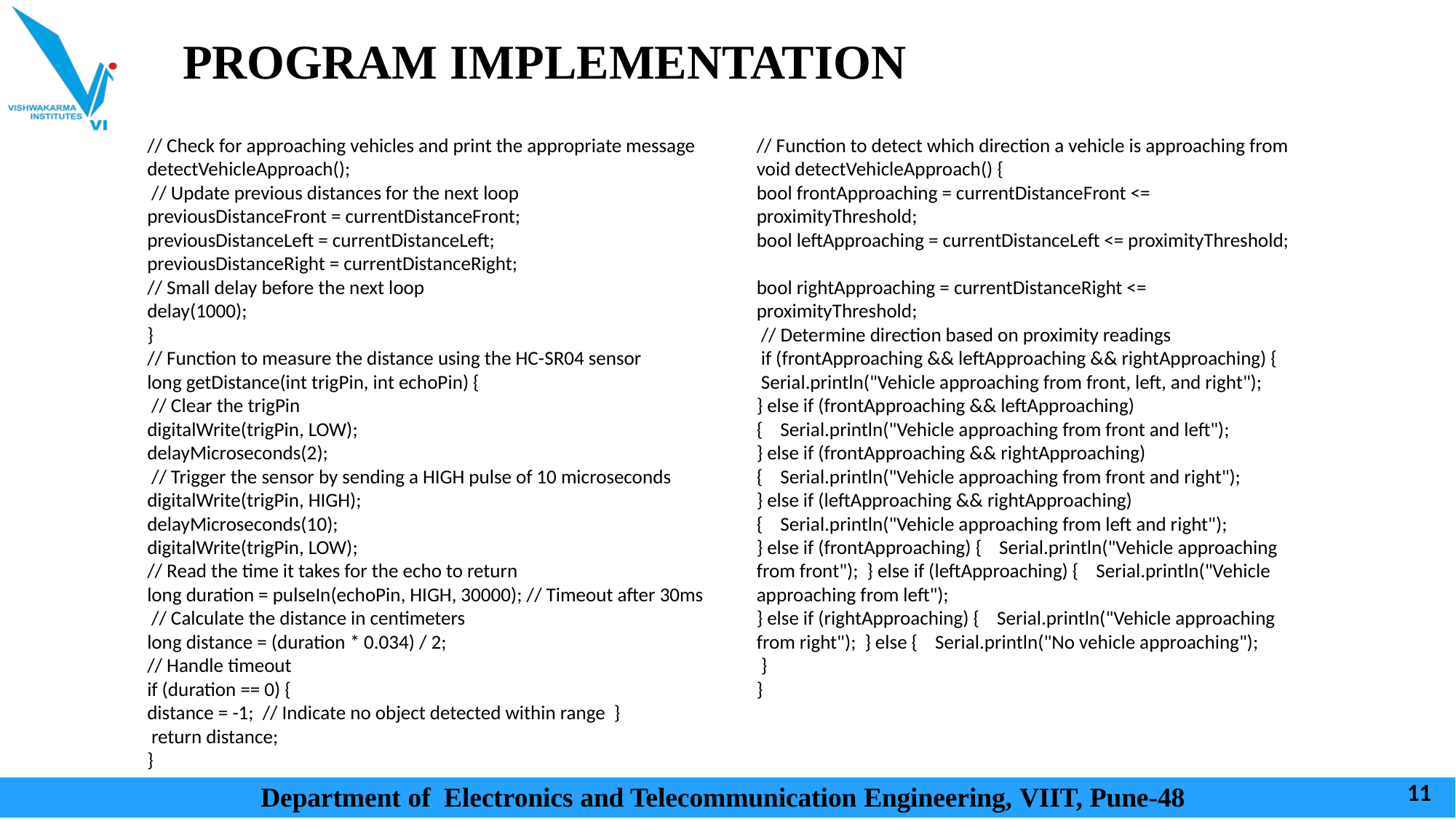

# PROGRAM IMPLEMENTATION
// Check for approaching vehicles and print the appropriate message  detectVehicleApproach();
 // Update previous distances for the next loop
previousDistanceFront = currentDistanceFront;
previousDistanceLeft = currentDistanceLeft;
previousDistanceRight = currentDistanceRight;
// Small delay before the next loop
delay(1000);
}
// Function to measure the distance using the HC-SR04 sensor
long getDistance(int trigPin, int echoPin) {
 // Clear the trigPin
digitalWrite(trigPin, LOW);
delayMicroseconds(2);
 // Trigger the sensor by sending a HIGH pulse of 10 microseconds
digitalWrite(trigPin, HIGH);
delayMicroseconds(10);
digitalWrite(trigPin, LOW);
// Read the time it takes for the echo to return
long duration = pulseIn(echoPin, HIGH, 30000); // Timeout after 30ms
 // Calculate the distance in centimeters
long distance = (duration * 0.034) / 2;
// Handle timeout
if (duration == 0) {
distance = -1;  // Indicate no object detected within range  }
 return distance;
}
// Function to detect which direction a vehicle is approaching from
void detectVehicleApproach() {
bool frontApproaching = currentDistanceFront <= proximityThreshold;
bool leftApproaching = currentDistanceLeft <= proximityThreshold;
bool rightApproaching = currentDistanceRight <= proximityThreshold;
 // Determine direction based on proximity readings
 if (frontApproaching && leftApproaching && rightApproaching) {    Serial.println("Vehicle approaching from front, left, and right");
} else if (frontApproaching && leftApproaching) {    Serial.println("Vehicle approaching from front and left");
} else if (frontApproaching && rightApproaching) {    Serial.println("Vehicle approaching from front and right");
} else if (leftApproaching && rightApproaching) {    Serial.println("Vehicle approaching from left and right");
} else if (frontApproaching) {    Serial.println("Vehicle approaching from front");  } else if (leftApproaching) {    Serial.println("Vehicle approaching from left");
} else if (rightApproaching) {    Serial.println("Vehicle approaching from right");  } else {    Serial.println("No vehicle approaching");
 }
}
Department of Electronics and Telecommunication Engineering, VIIT, Pune-48
11